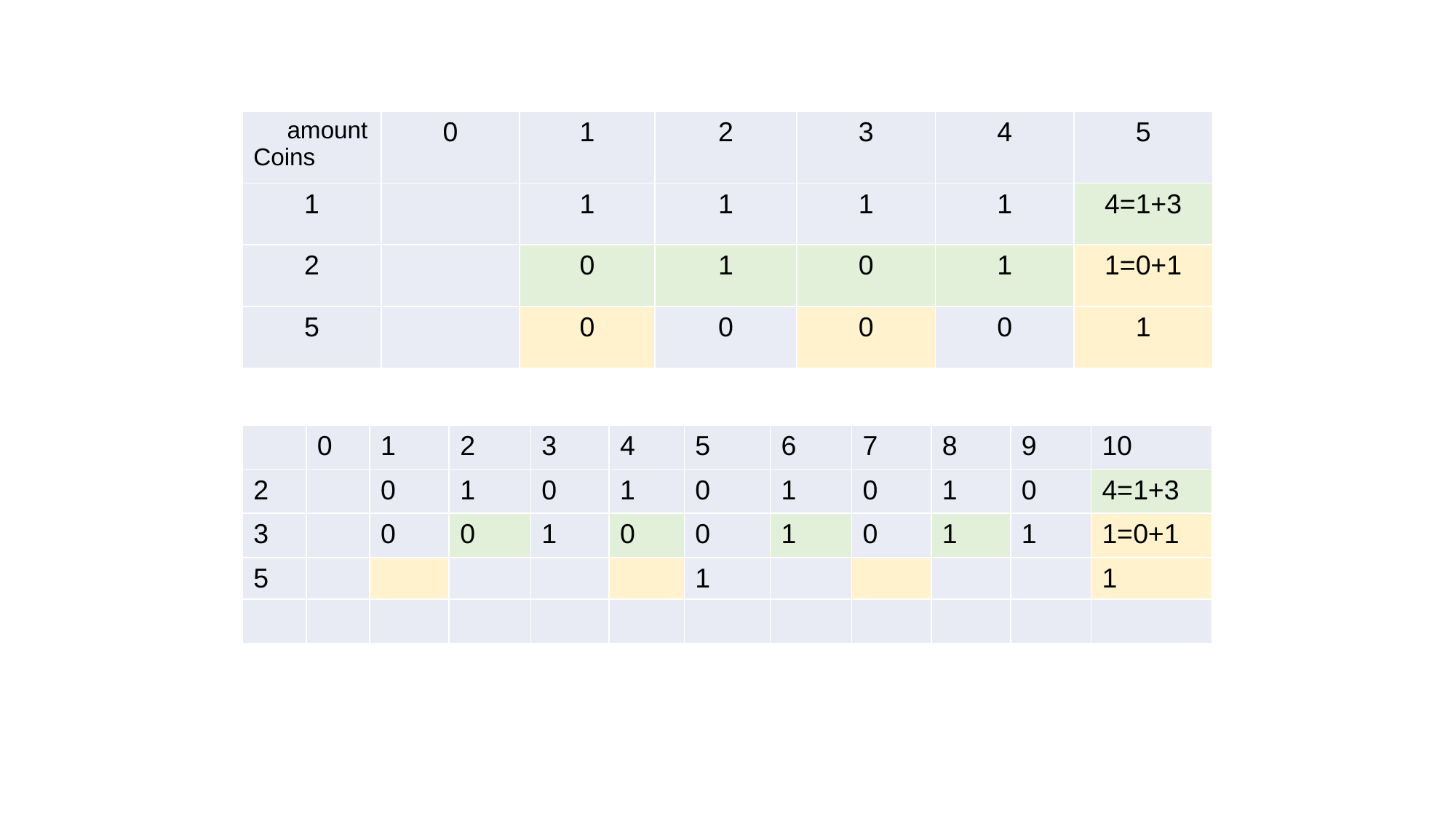

| amount Coins | 0 | 1 | 2 | 3 | 4 | 5 |
| --- | --- | --- | --- | --- | --- | --- |
| 1 |  | 1 | 1 | 1 | 1 | 4=1+3 |
| 2 |  | 0 | 1 | 0 | 1 | 1=0+1 |
| 5 |  | 0 | 0 | 0 | 0 | 1 |
|  | 0 | 1 | 2 | 3 | 4 | 5 | 6 | 7 | 8 | 9 | 10 |
| --- | --- | --- | --- | --- | --- | --- | --- | --- | --- | --- | --- |
| 2 |  | 0 | 1 | 0 | 1 | 0 | 1 | 0 | 1 | 0 | 4=1+3 |
| 3 |  | 0 | 0 | 1 | 0 | 0 | 1 | 0 | 1 | 1 | 1=0+1 |
| 5 |  |  |  |  |  | 1 |  |  |  |  | 1 |
|  |  |  |  |  |  |  |  |  |  |  |  |